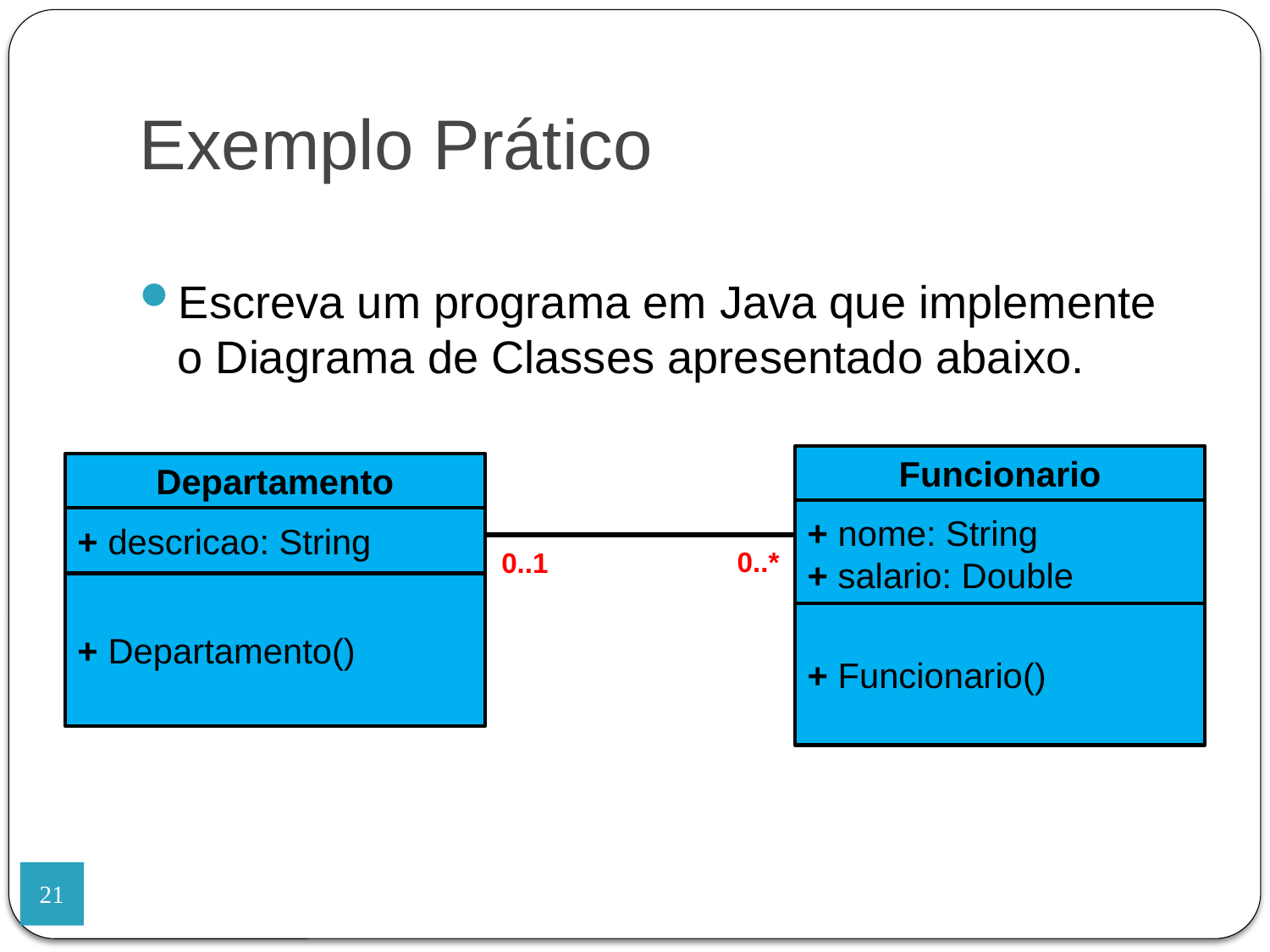

Exemplo Prático

Escreva um programa em Java que implemente o Diagrama de Classes apresentado abaixo.
Funcionario
+ nome: String
+ salario: Double
+ Funcionario()
Departamento
+ descricao: String
+ Departamento()

0..*
0..1
21